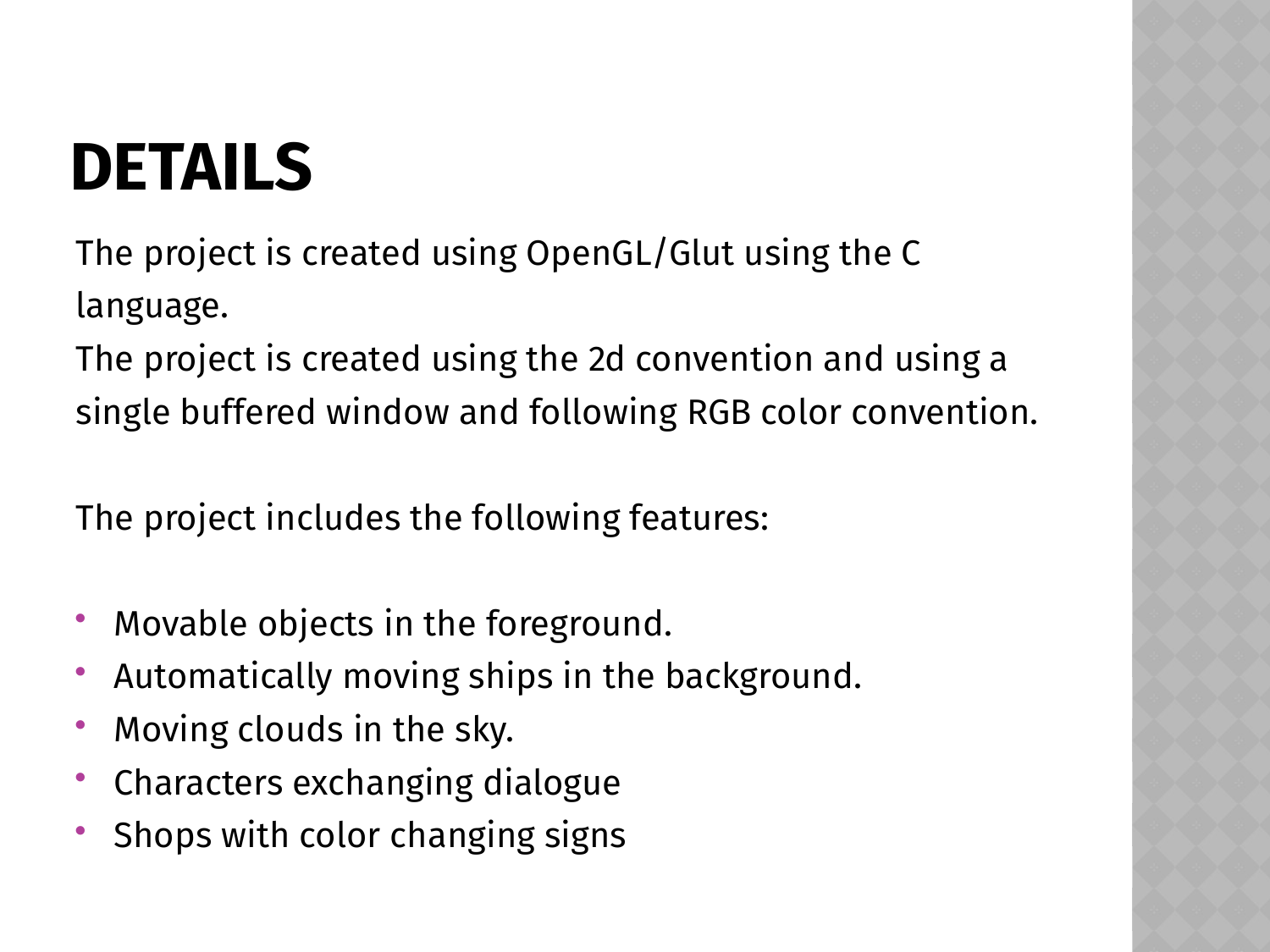

# Details
The project is created using OpenGL/Glut using the C
language.
The project is created using the 2d convention and using a
single buffered window and following RGB color convention.

The project includes the following features:

Movable objects in the foreground.
Automatically moving ships in the background.
Moving clouds in the sky.
Characters exchanging dialogue
Shops with color changing signs